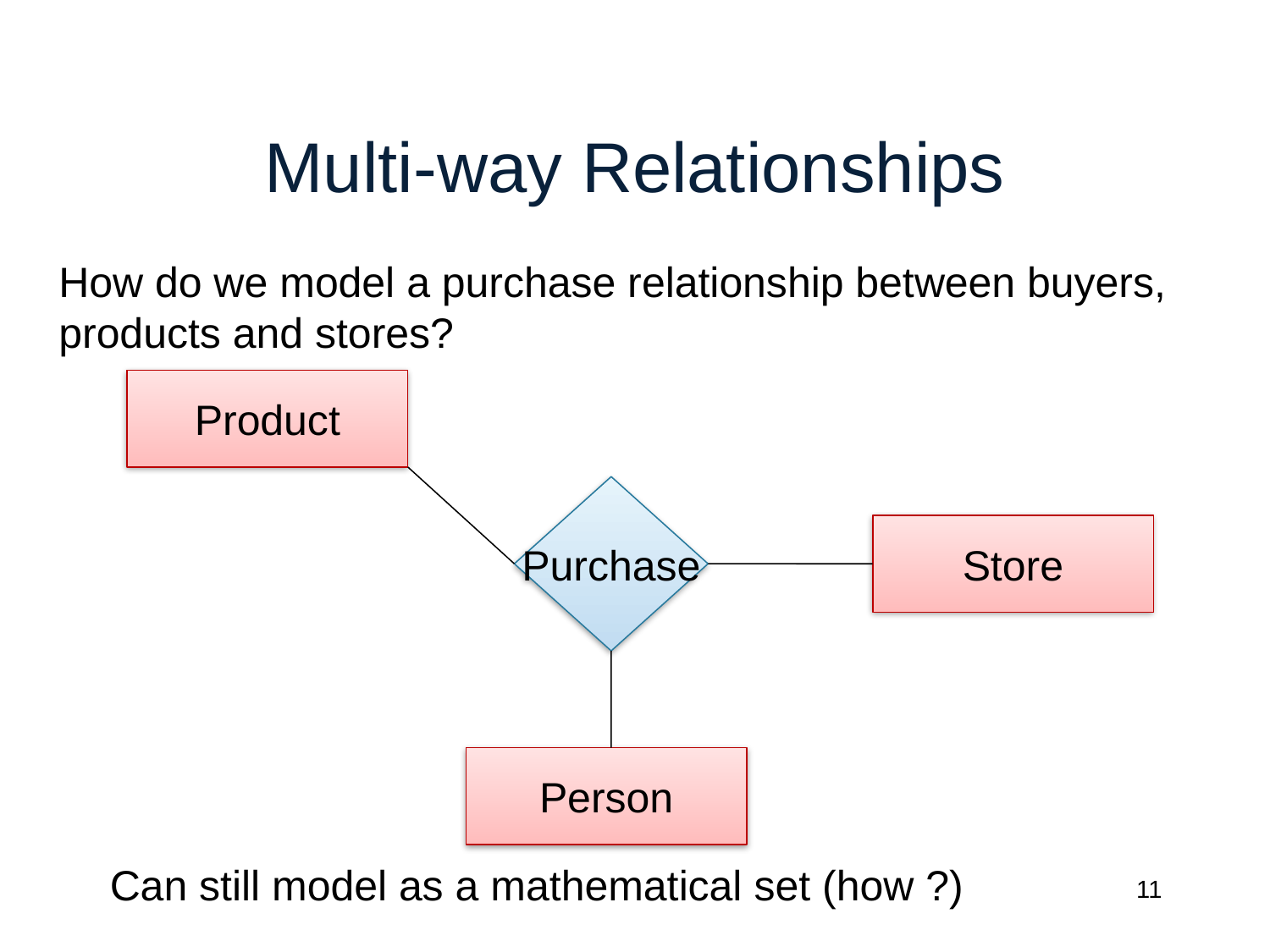

# Multi-way Relationships
How do we model a purchase relationship between buyers,
products and stores?
Product

Purchase
Store

Person
Can still model as a mathematical set (how ?)
11